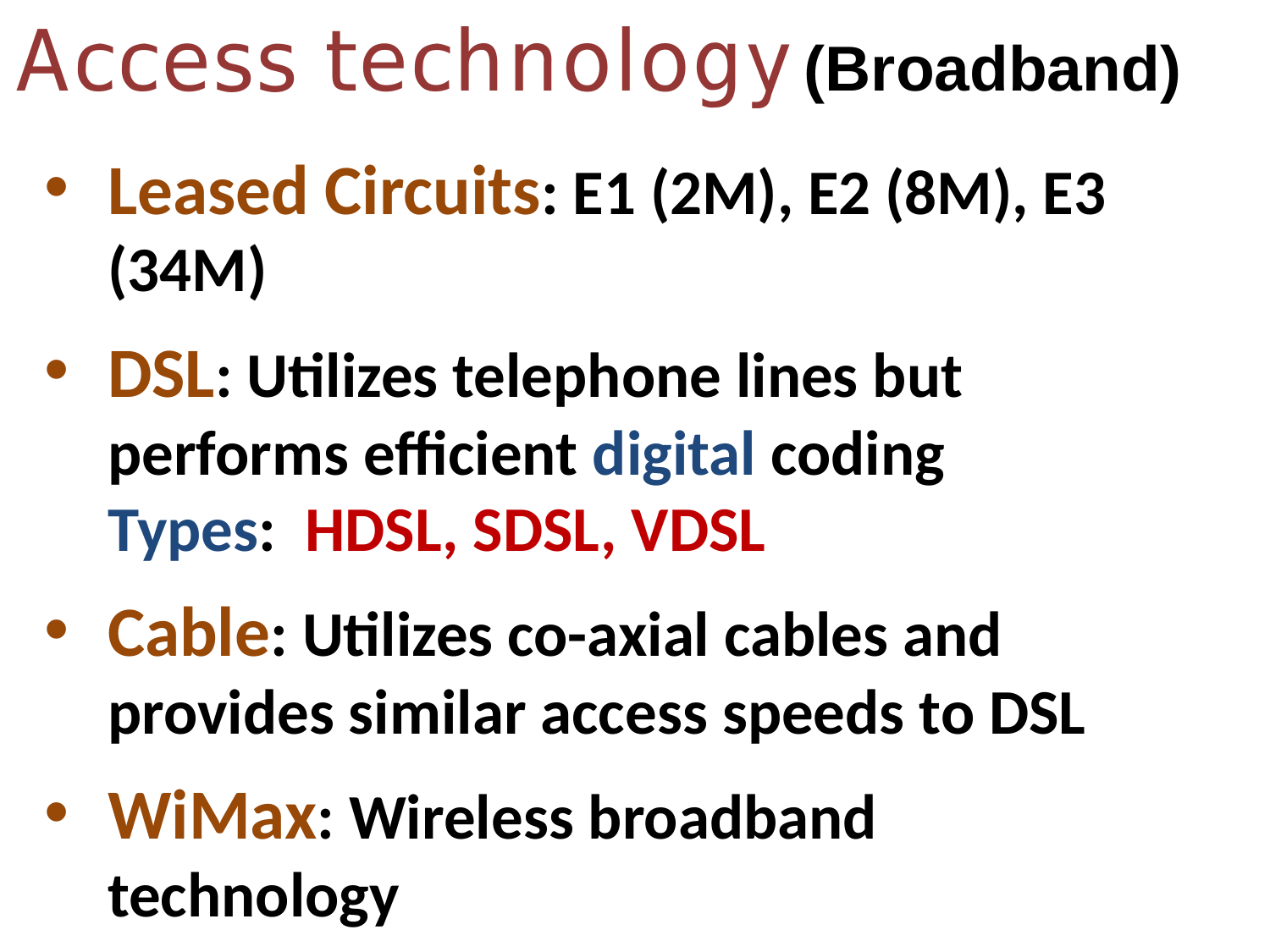

Access technology
(Broadband)
Leased Circuits: E1 (2M), E2 (8M), E3 (34M)

DSL: Utilizes telephone lines but performs efficient digital coding
	Types:  HDSL, SDSL, VDSL

Cable: Utilizes co-axial cables and provides similar access speeds to DSL

WiMax: Wireless broadband technology